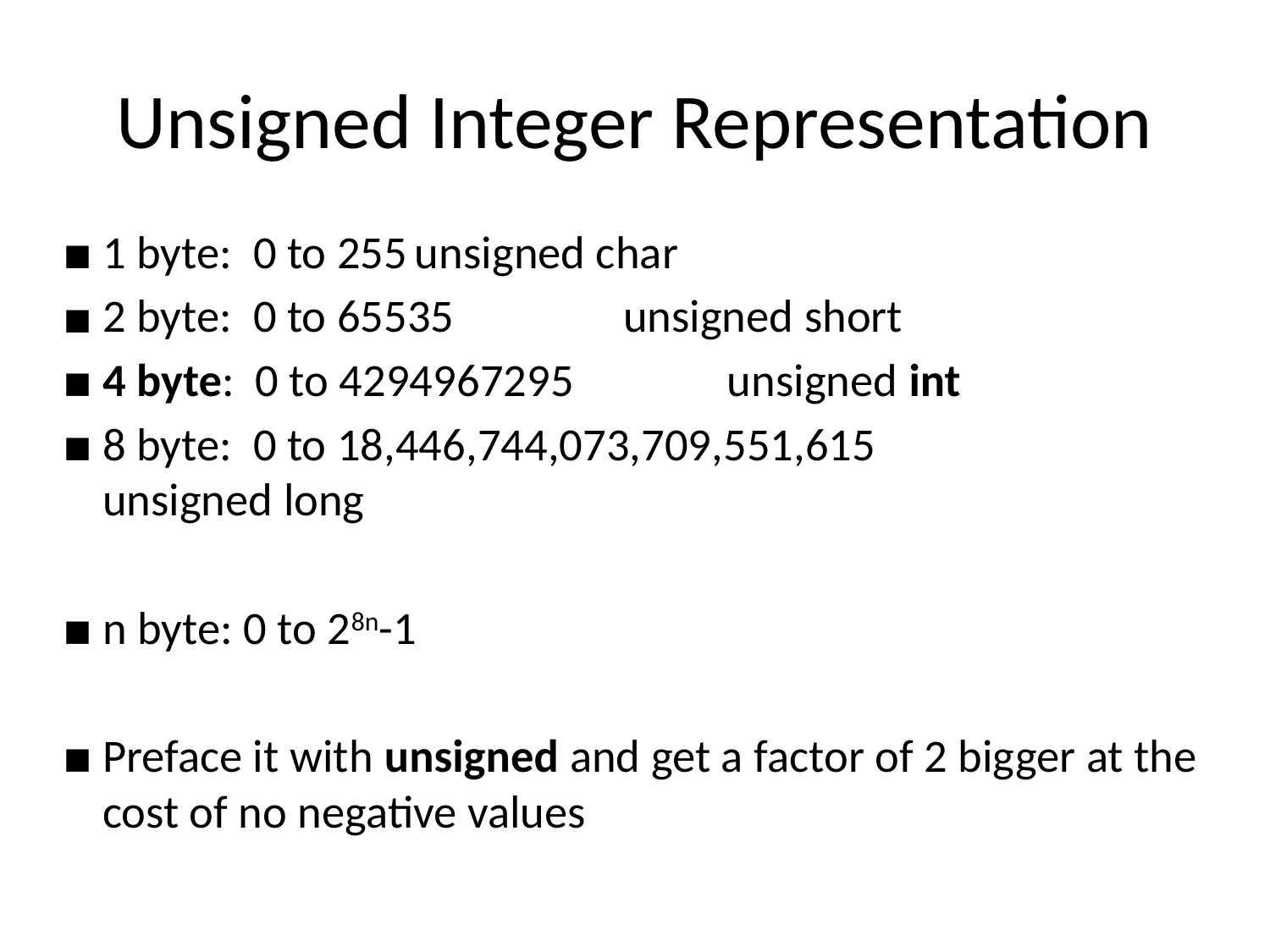

# Unsigned Integer Representation
1 byte:  0 to 255					unsigned char
2 byte:  0 to 65535		     		unsigned short
4 byte:  0 to 4294967295      	unsigned int
8 byte:  0 to 18,446,744,073,709,551,615		 											unsigned long

n byte: 0 to 28n-1

Preface it with unsigned and get a factor of 2 bigger at the cost of no negative values